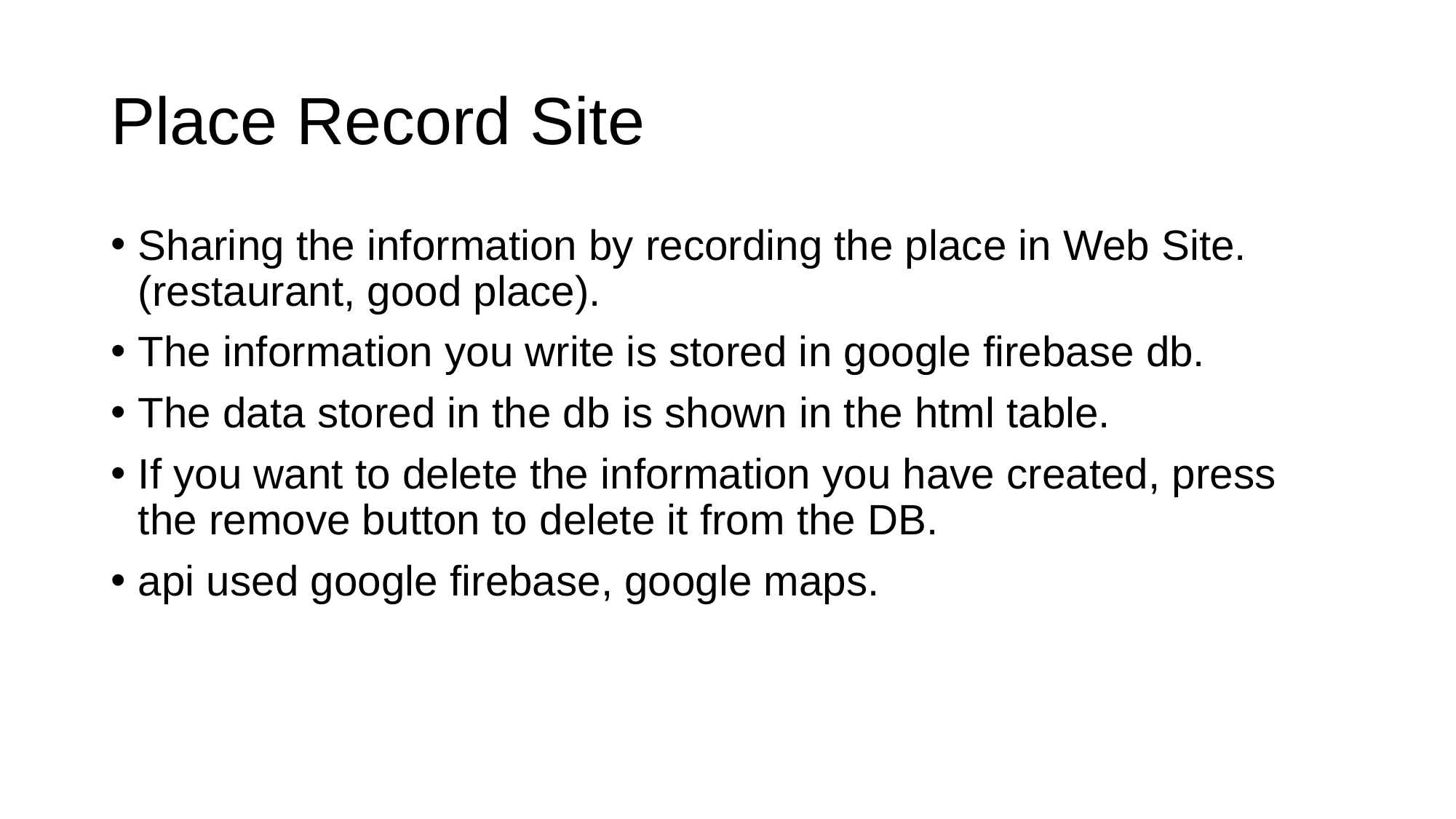

# Place Record Site
Sharing the information by recording the place in Web Site.(restaurant, good place).
The information you write is stored in google firebase db.
The data stored in the db is shown in the html table.
If you want to delete the information you have created, press the remove button to delete it from the DB.
api used google firebase, google maps.